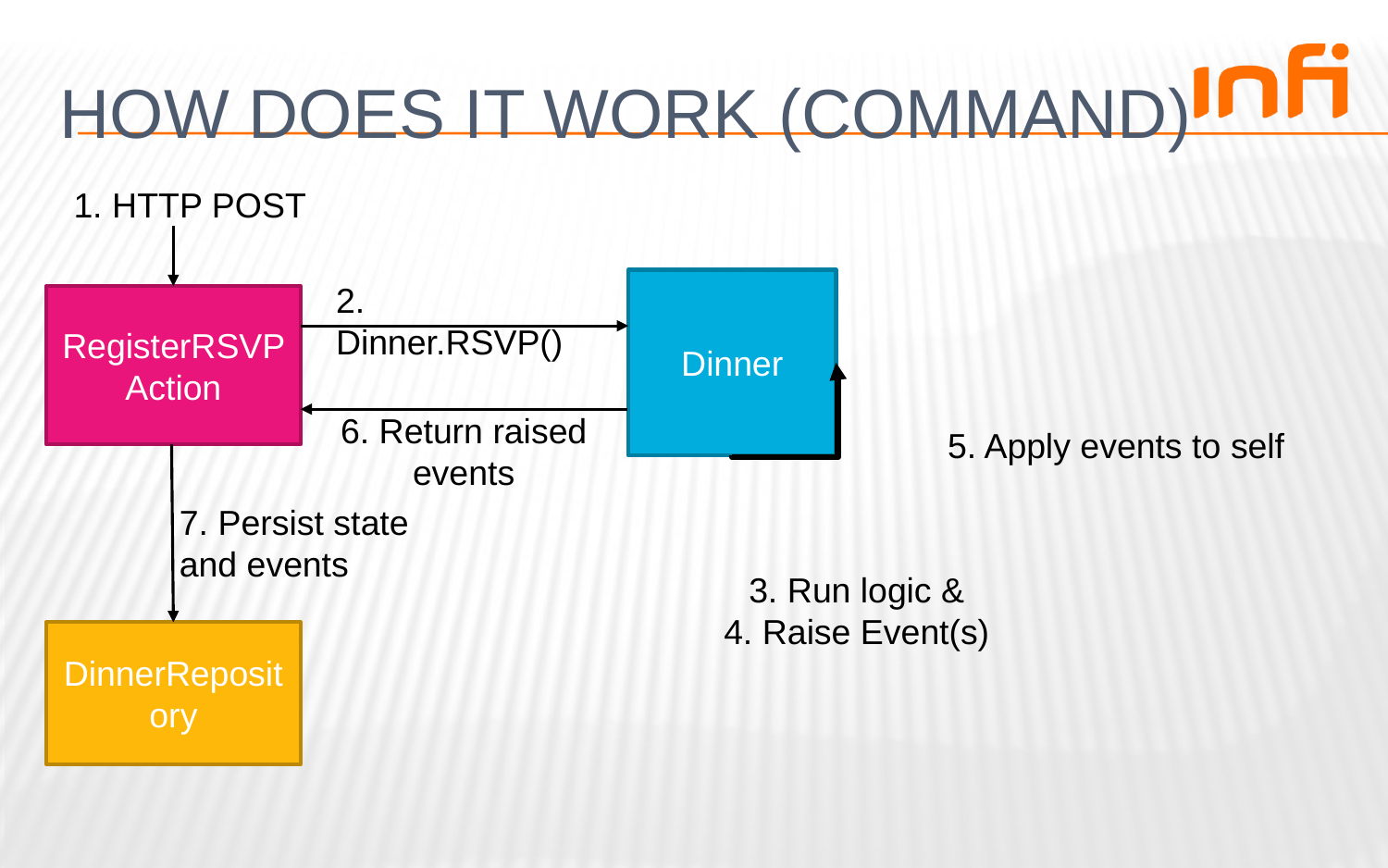

# How does it work (Command)
1. HTTP POST
Dinner
2. Dinner.RSVP()
RegisterRSVP Action
6. Return raised
events
5. Apply events to self
7. Persist state
and events
3. Run logic &
4. Raise Event(s)
DinnerRepository